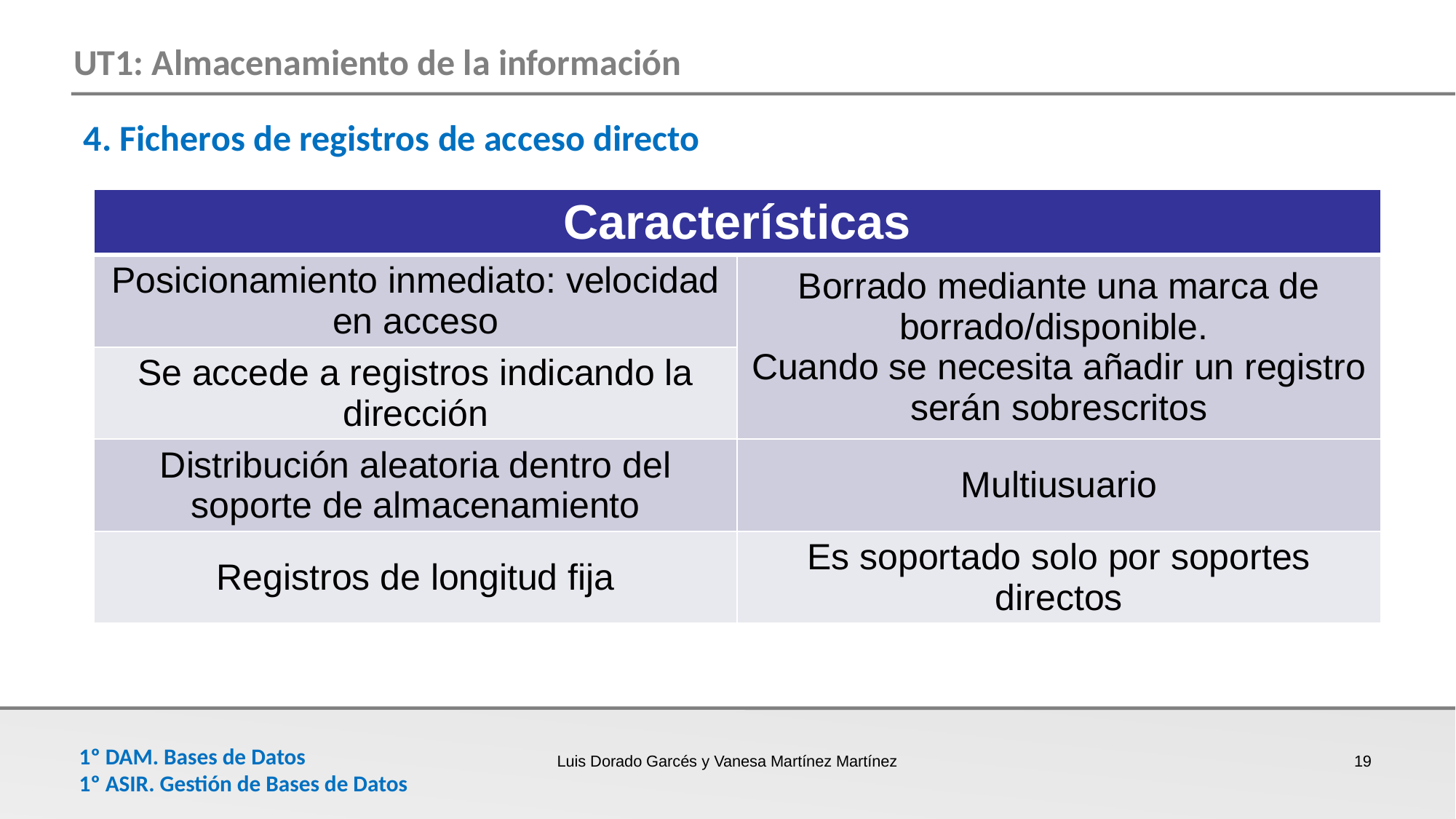

4. Ficheros de registros de acceso directo
| Características |  |
| --- | --- |
| Posicionamiento inmediato: velocidad en acceso | Borrado mediante una marca de borrado/disponible. Cuando se necesita añadir un registro serán sobrescritos |
| Se accede a registros indicando la dirección |  |
| Distribución aleatoria dentro del soporte de almacenamiento | Multiusuario |
| Registros de longitud fija | Es soportado solo por soportes directos |
Luis Dorado Garcés y Vanesa Martínez Martínez
19